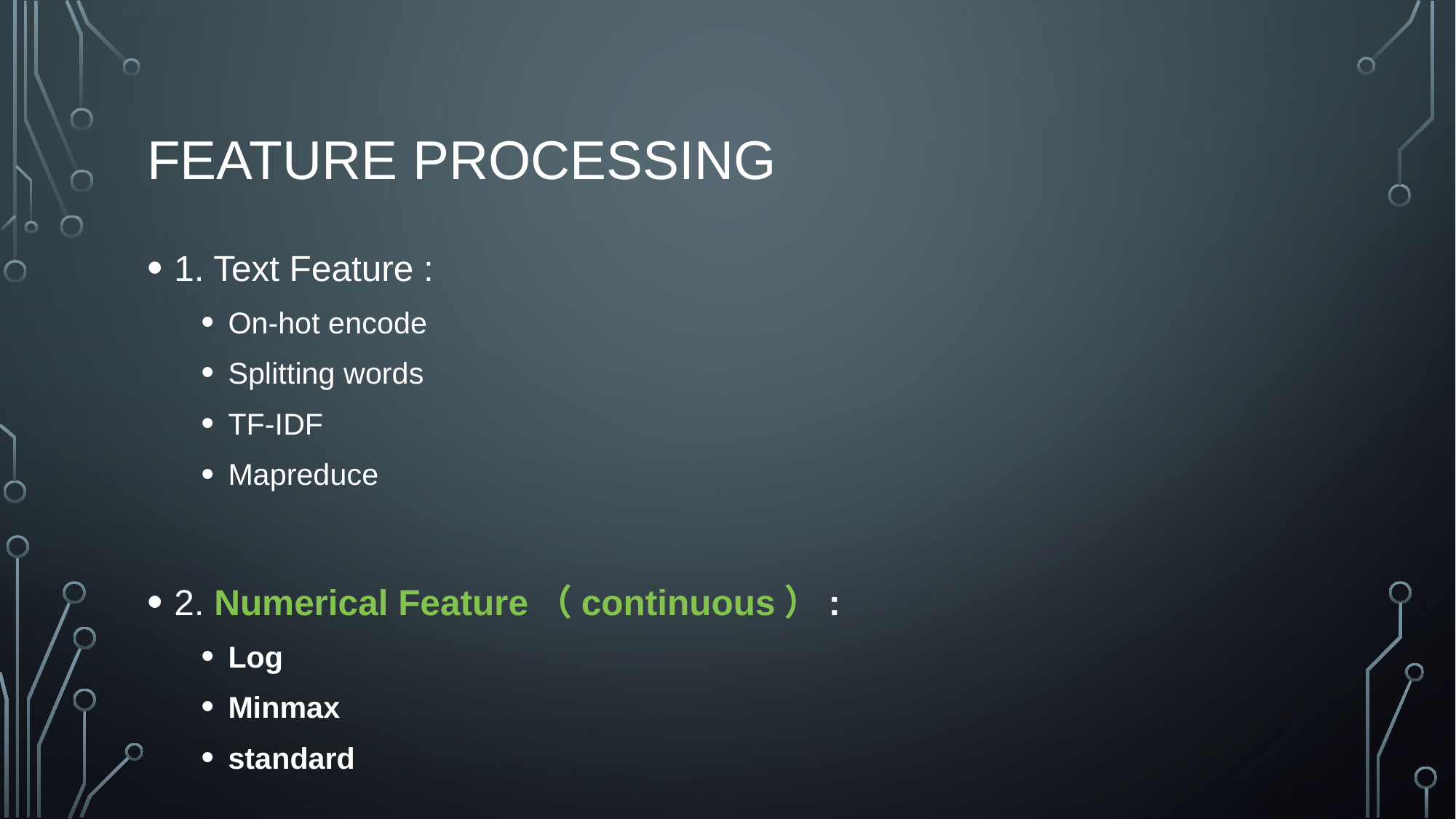

# Feature processing
1. Text Feature :
On-hot encode
Splitting words
TF-IDF
Mapreduce

2. Numerical Feature（continuous）:
Log
Minmax
standard